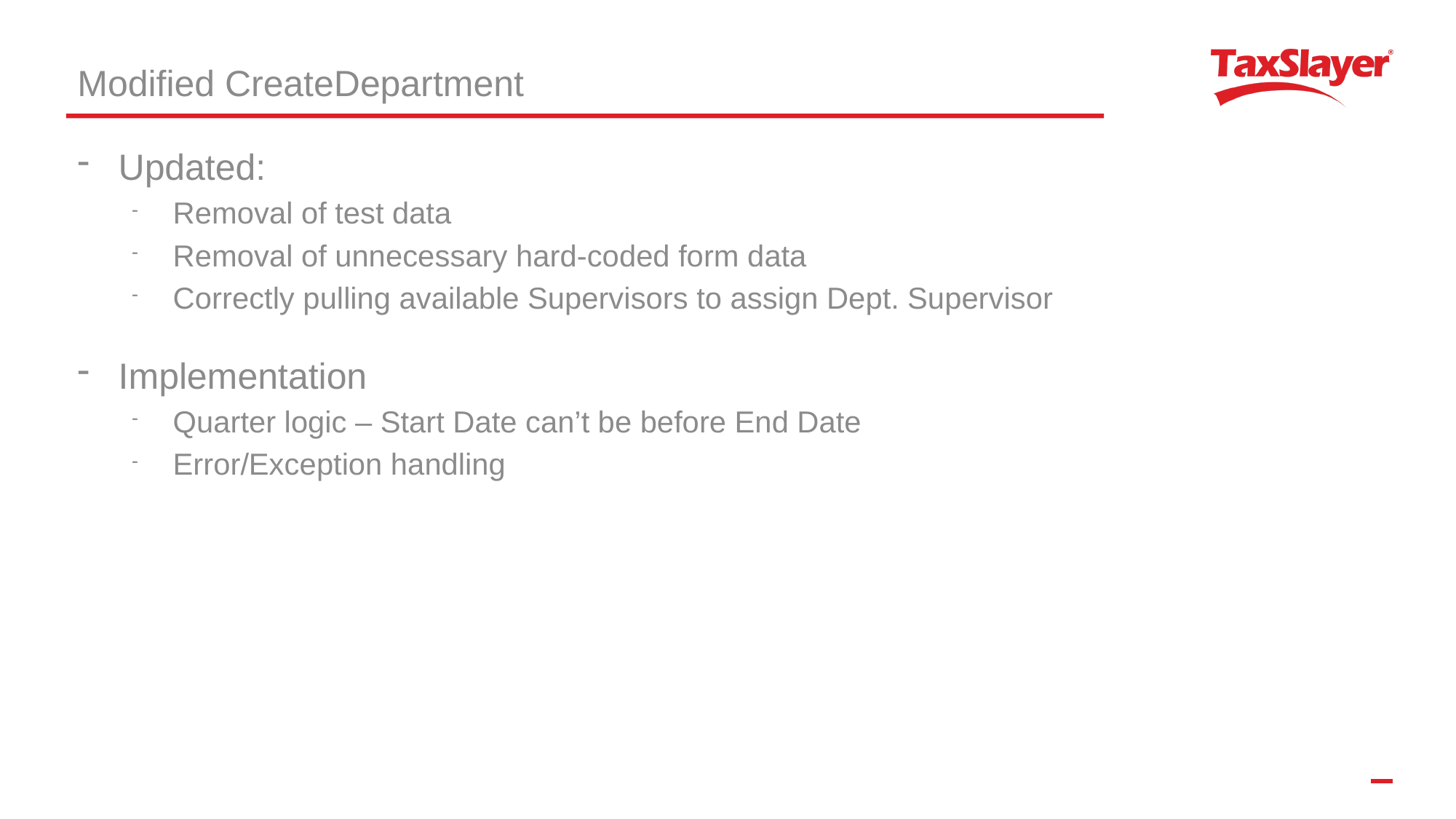

Modified CreateDepartment
Updated:
Removal of test data
Removal of unnecessary hard-coded form data
Correctly pulling available Supervisors to assign Dept. Supervisor
Implementation
Quarter logic – Start Date can’t be before End Date
Error/Exception handling